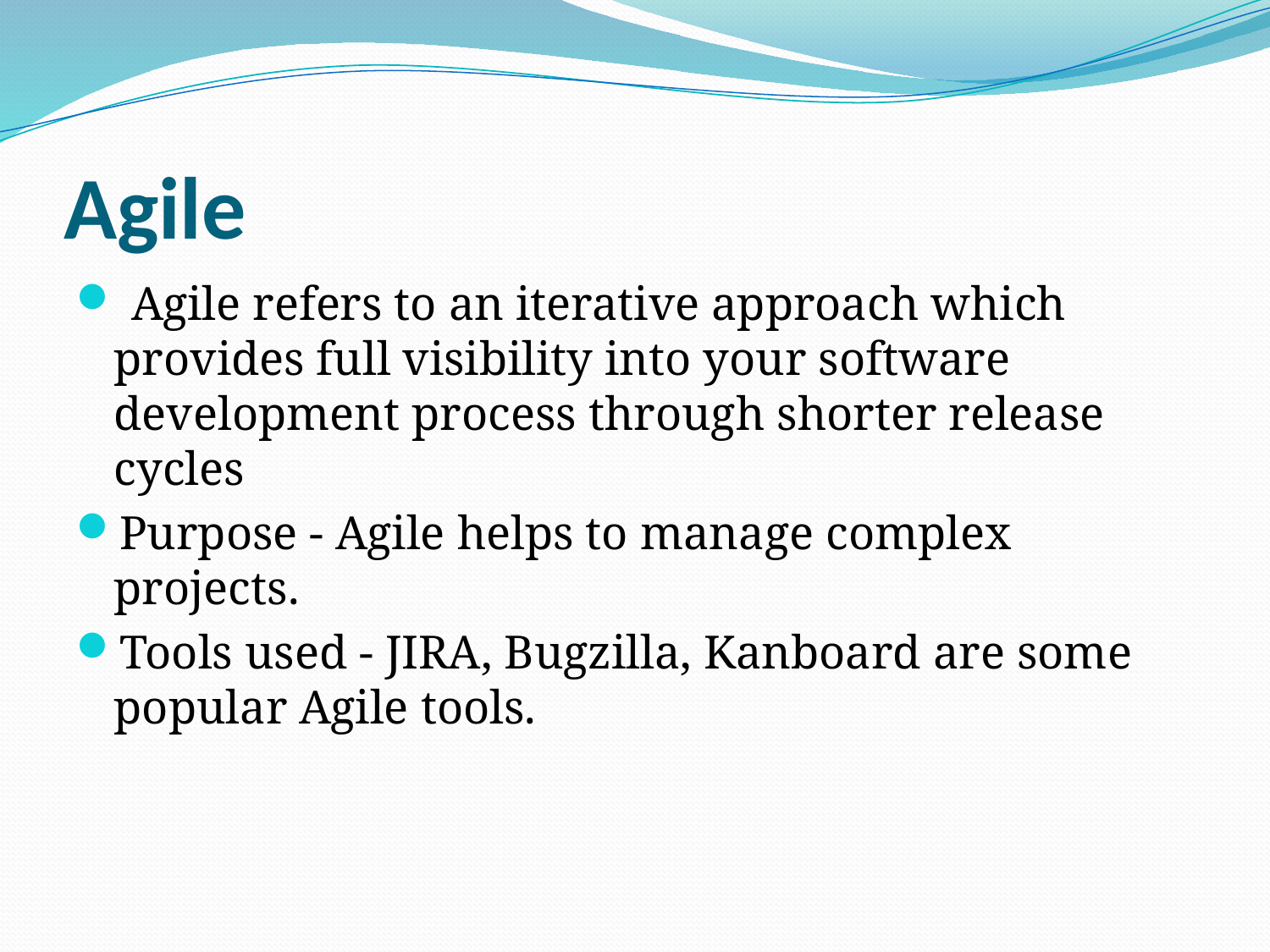

# Agile
 Agile refers to an iterative approach which provides full visibility into your software development process through shorter release cycles
Purpose - Agile helps to manage complex projects.
Tools used - JIRA, Bugzilla, Kanboard are some popular Agile tools.